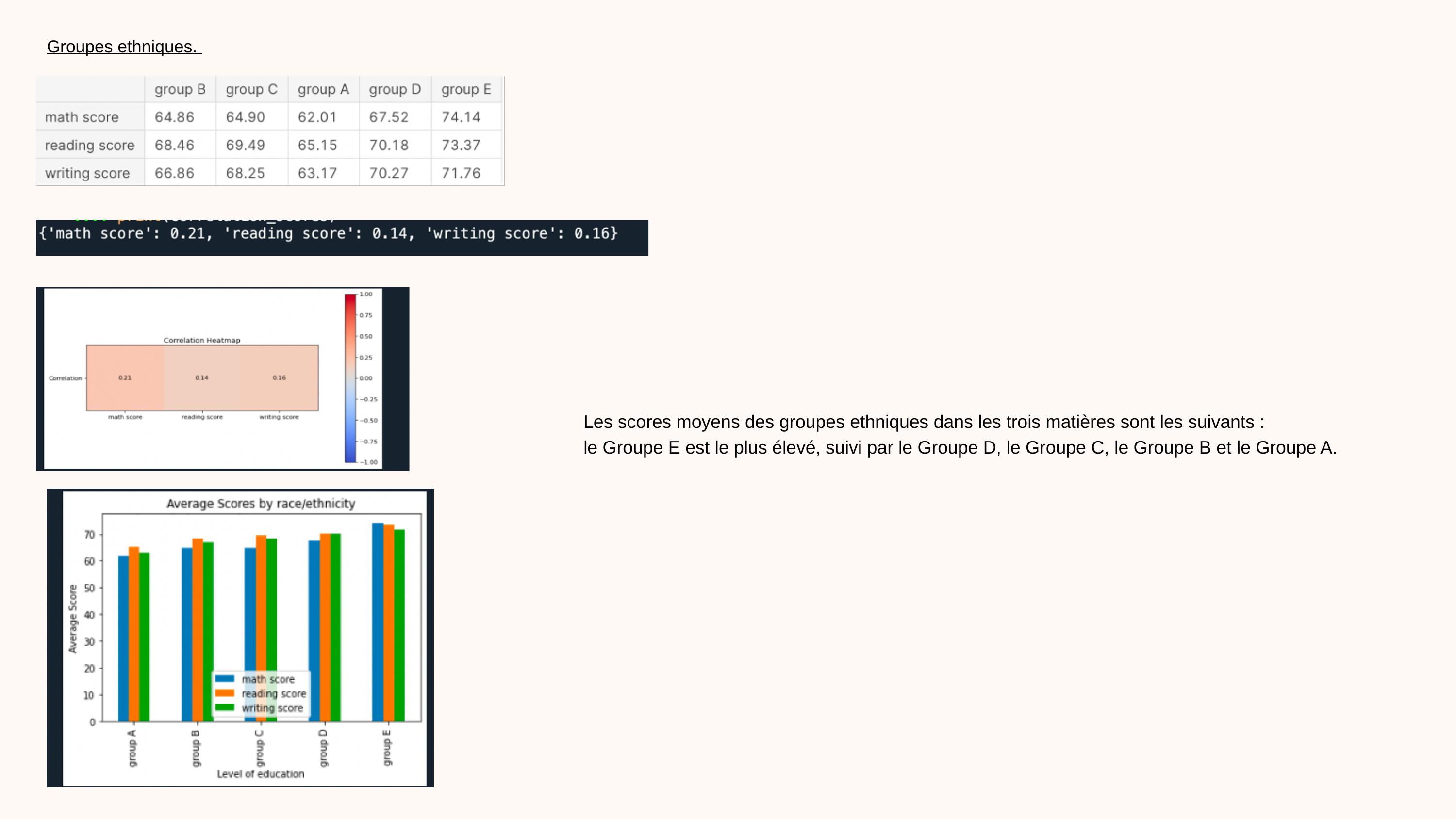

Groupes ethniques.

Les scores moyens des groupes ethniques dans les trois matières sont les suivants :
le Groupe E est le plus élevé, suivi par le Groupe D, le Groupe C, le Groupe B et le Groupe A.